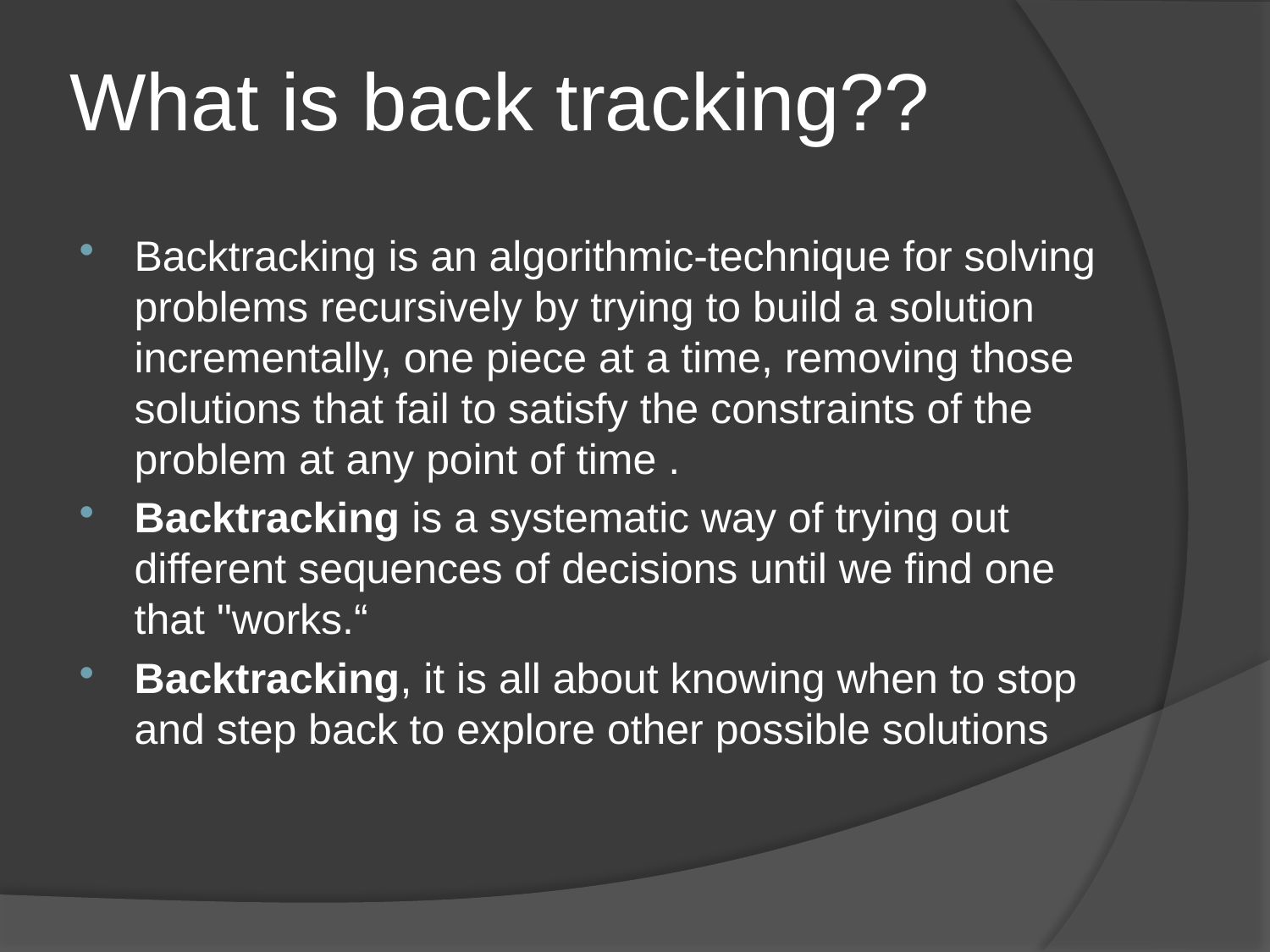

# What is back tracking??
Backtracking is an algorithmic-technique for solving problems recursively by trying to build a solution incrementally, one piece at a time, removing those solutions that fail to satisfy the constraints of the problem at any point of time .
Backtracking is a systematic way of trying out different sequences of decisions until we find one that "works.“
Backtracking, it is all about knowing when to stop and step back to explore other possible solutions